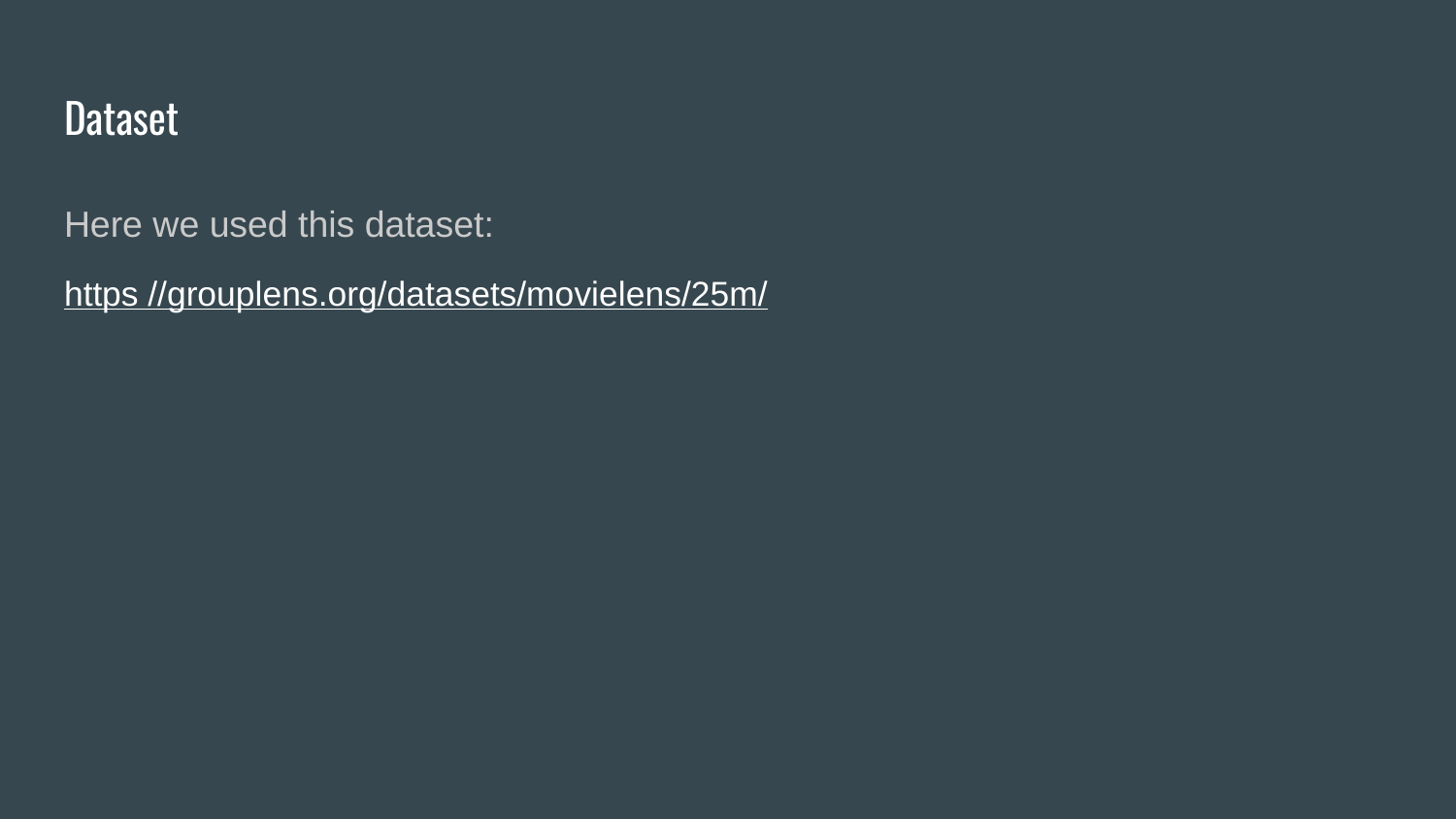

# Dataset
Here we used this dataset:
https //grouplens.org/datasets/movielens/25m/